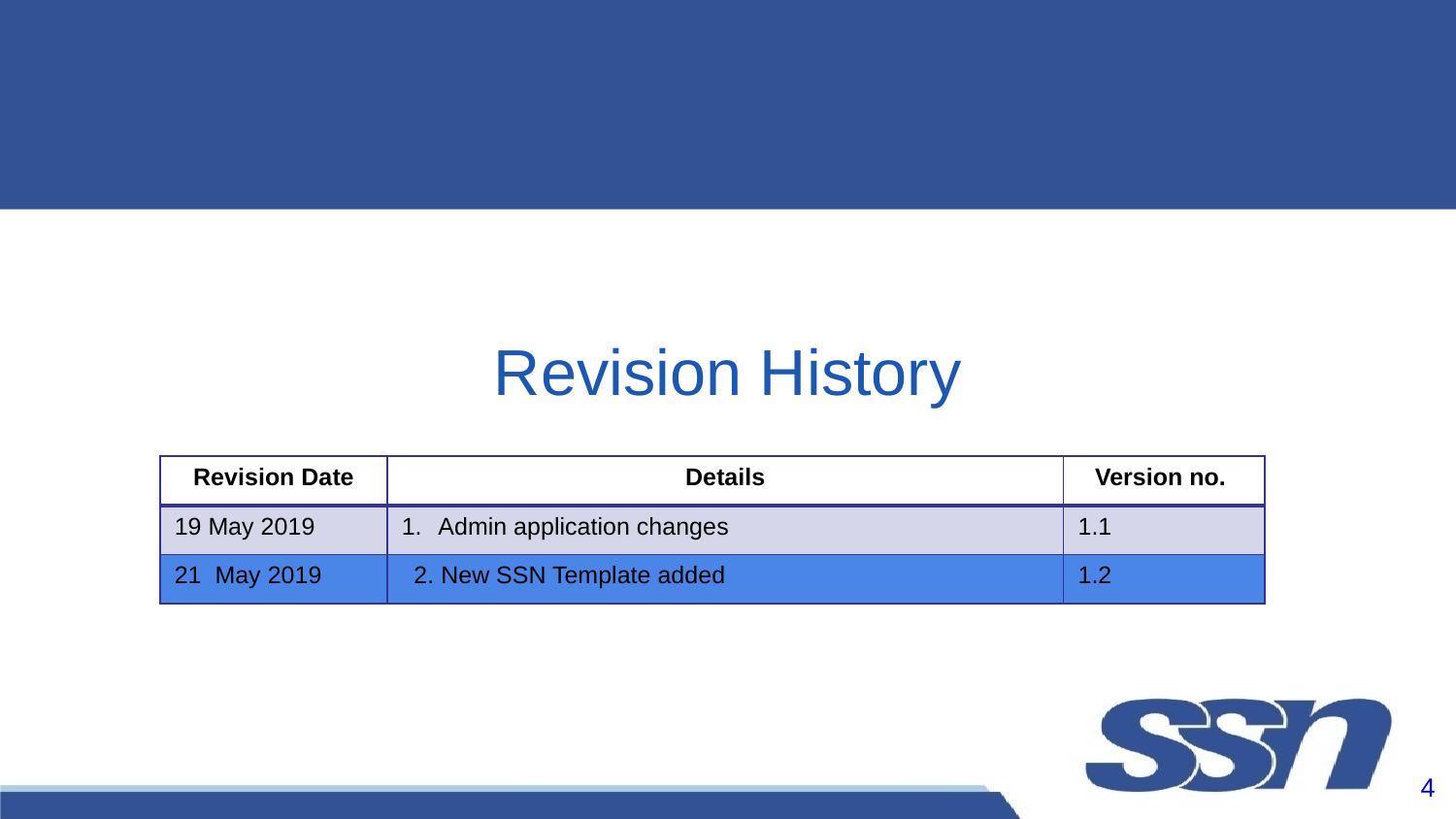

Revision History
| Revision Date | Details | Version no. |
| --- | --- | --- |
| 19 May 2019 | Admin application changes | 1.1 |
| 21 May 2019 | 2. New SSN Template added | 1.2 |
4